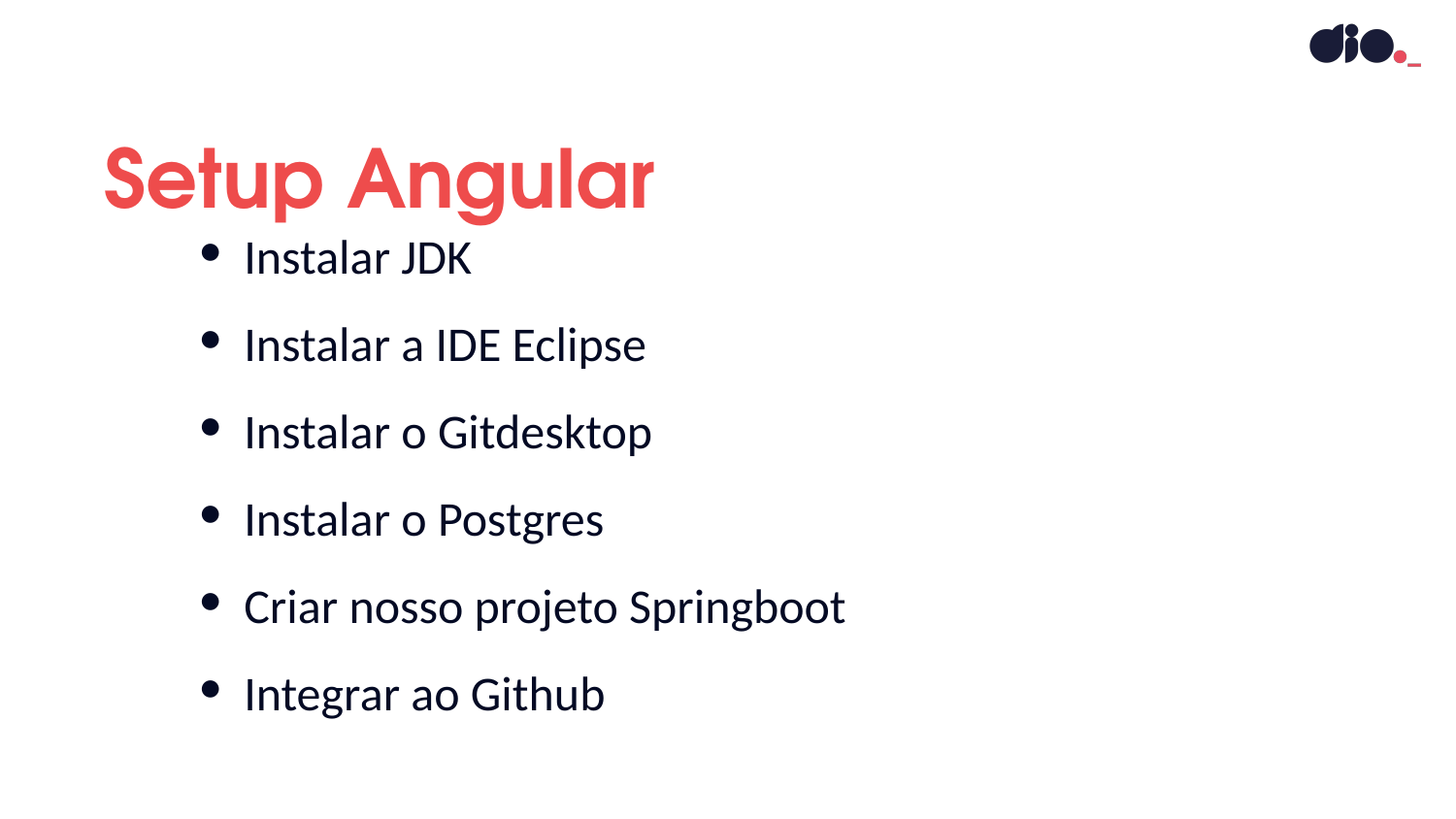

Setup Angular
Instalar JDK
Instalar a IDE Eclipse
Instalar o Gitdesktop
Instalar o Postgres
Criar nosso projeto Springboot
Integrar ao Github